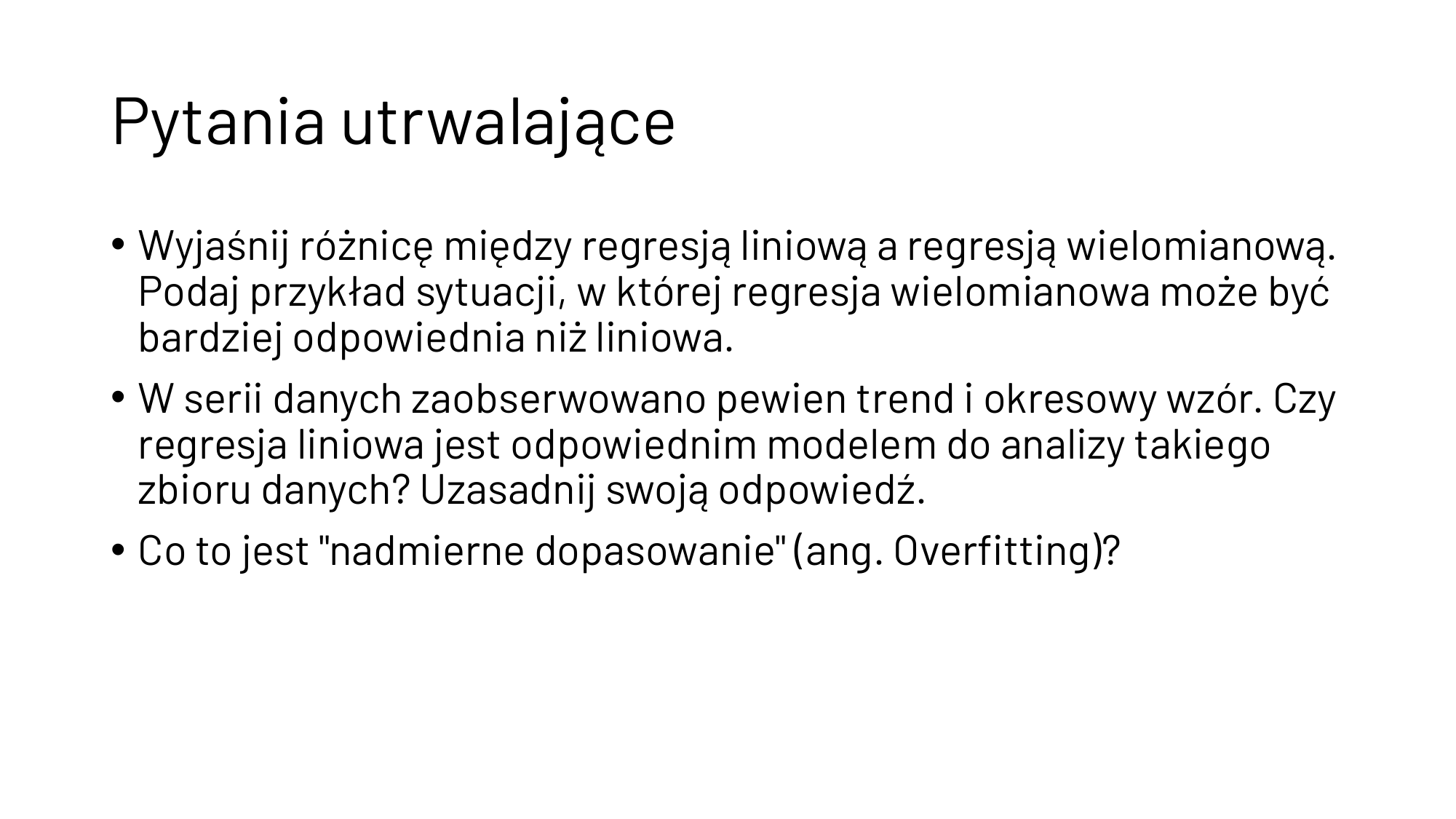

# Pytania utrwalające
Wyjaśnij różnicę między regresją liniową a regresją wielomianową. Podaj przykład sytuacji, w której regresja wielomianowa może być bardziej odpowiednia niż liniowa.
W serii danych zaobserwowano pewien trend i okresowy wzór. Czy regresja liniowa jest odpowiednim modelem do analizy takiego zbioru danych? Uzasadnij swoją odpowiedź.
Co to jest "nadmierne dopasowanie" (ang. Overfitting)?